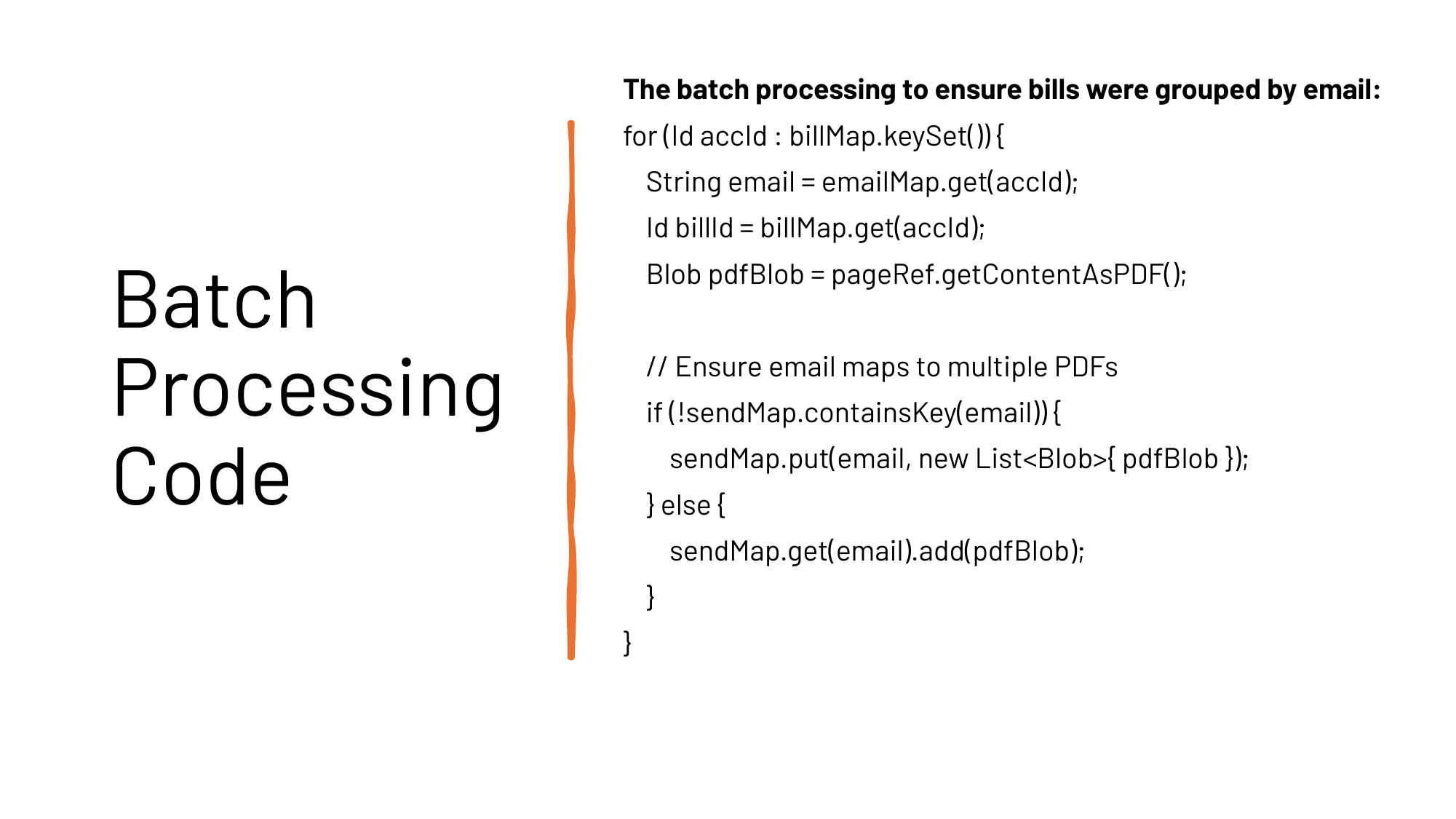

# Batch Processing Code
The batch processing to ensure bills were grouped by email:
for (Id accId : billMap.keySet()) {
    String email = emailMap.get(accId);
    Id billId = billMap.get(accId);
    Blob pdfBlob = pageRef.getContentAsPDF();

    // Ensure email maps to multiple PDFs
    if (!sendMap.containsKey(email)) {
        sendMap.put(email, new List<Blob>{ pdfBlob });
    } else {
        sendMap.get(email).add(pdfBlob);
    }
}